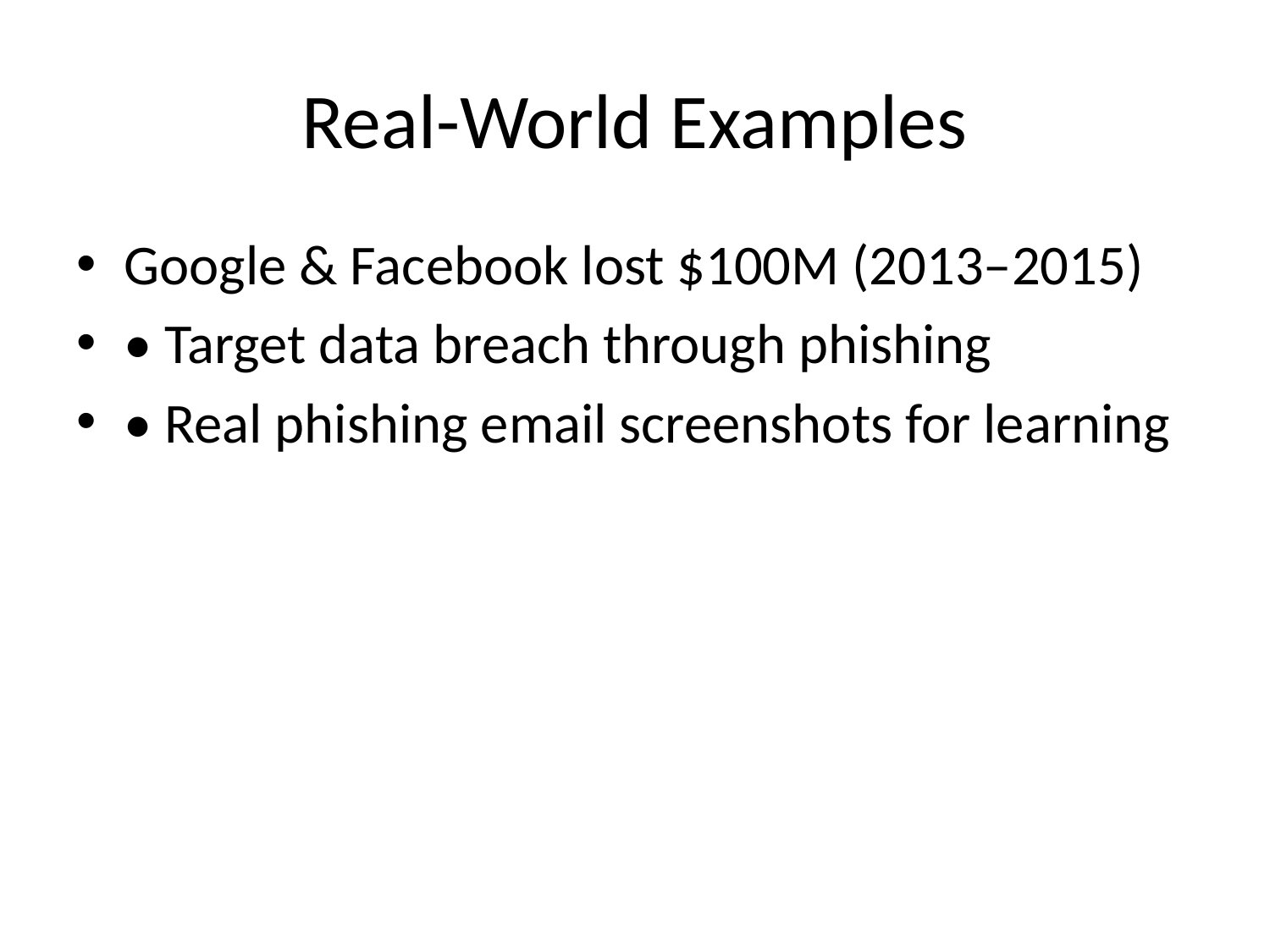

# Real-World Examples
Google & Facebook lost $100M (2013–2015)
• Target data breach through phishing
• Real phishing email screenshots for learning